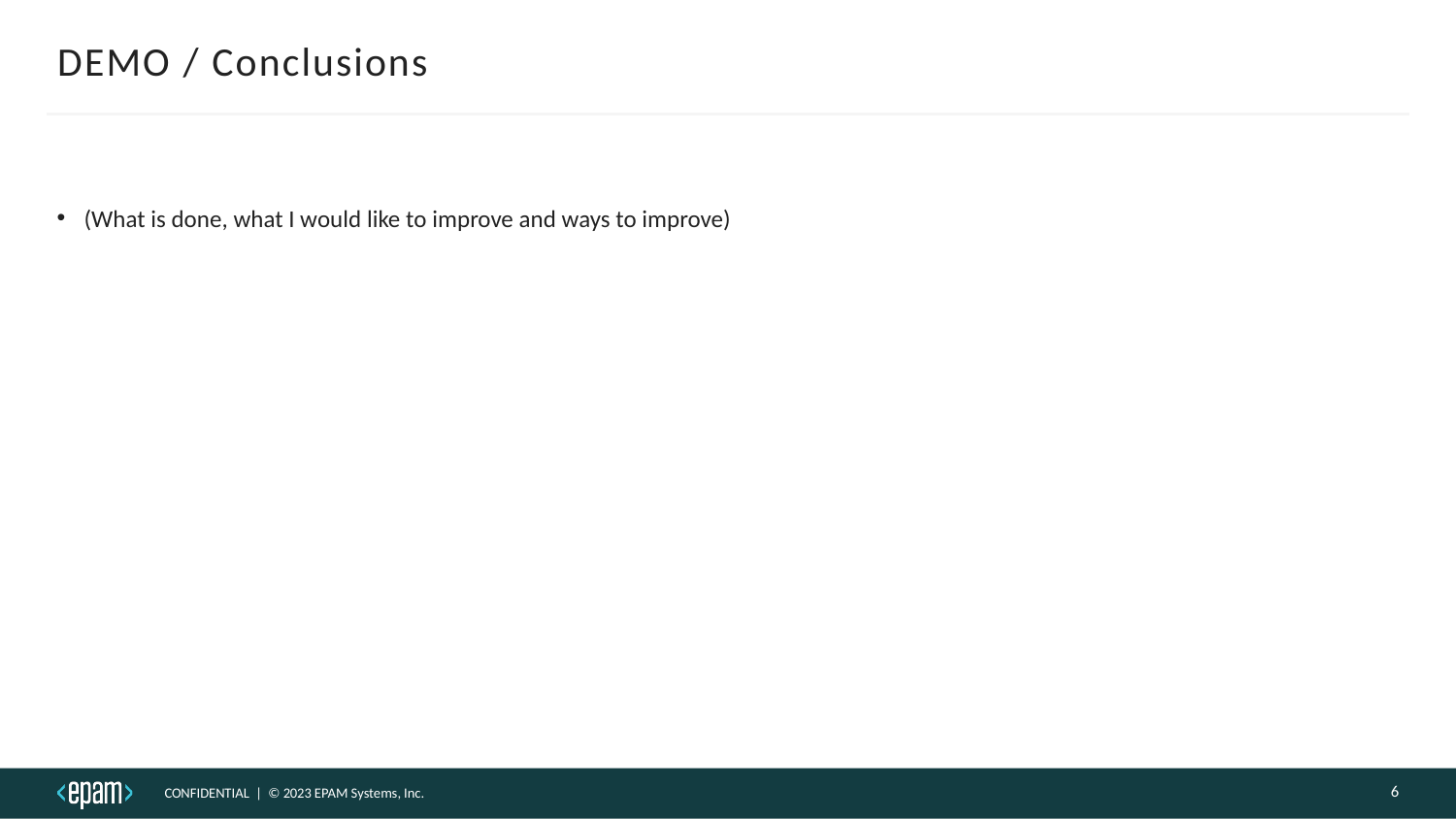

# DEMO / Conclusions
(What is done, what I would like to improve and ways to improve)

6